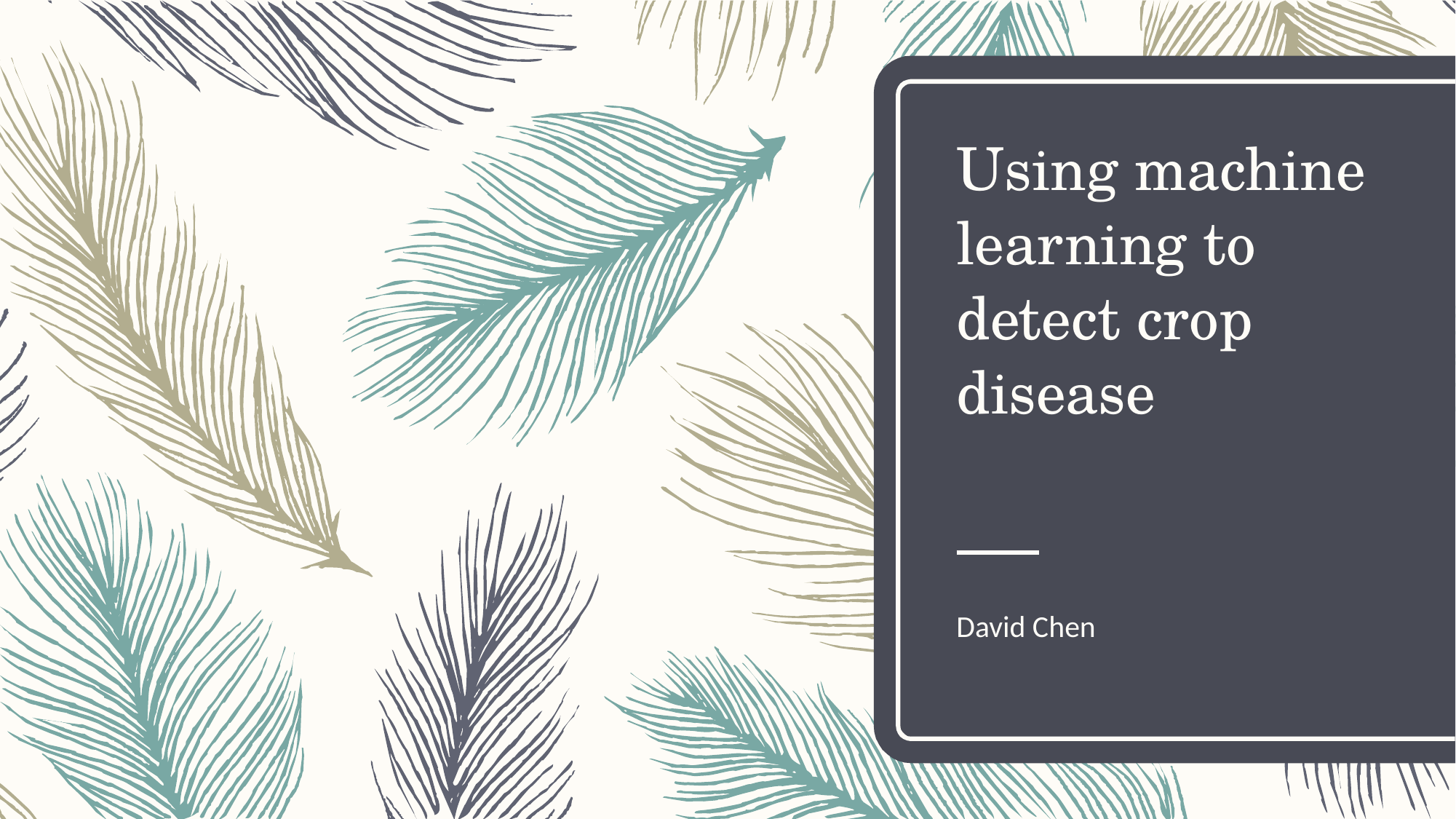

# Using machine learning to detect crop disease
David Chen